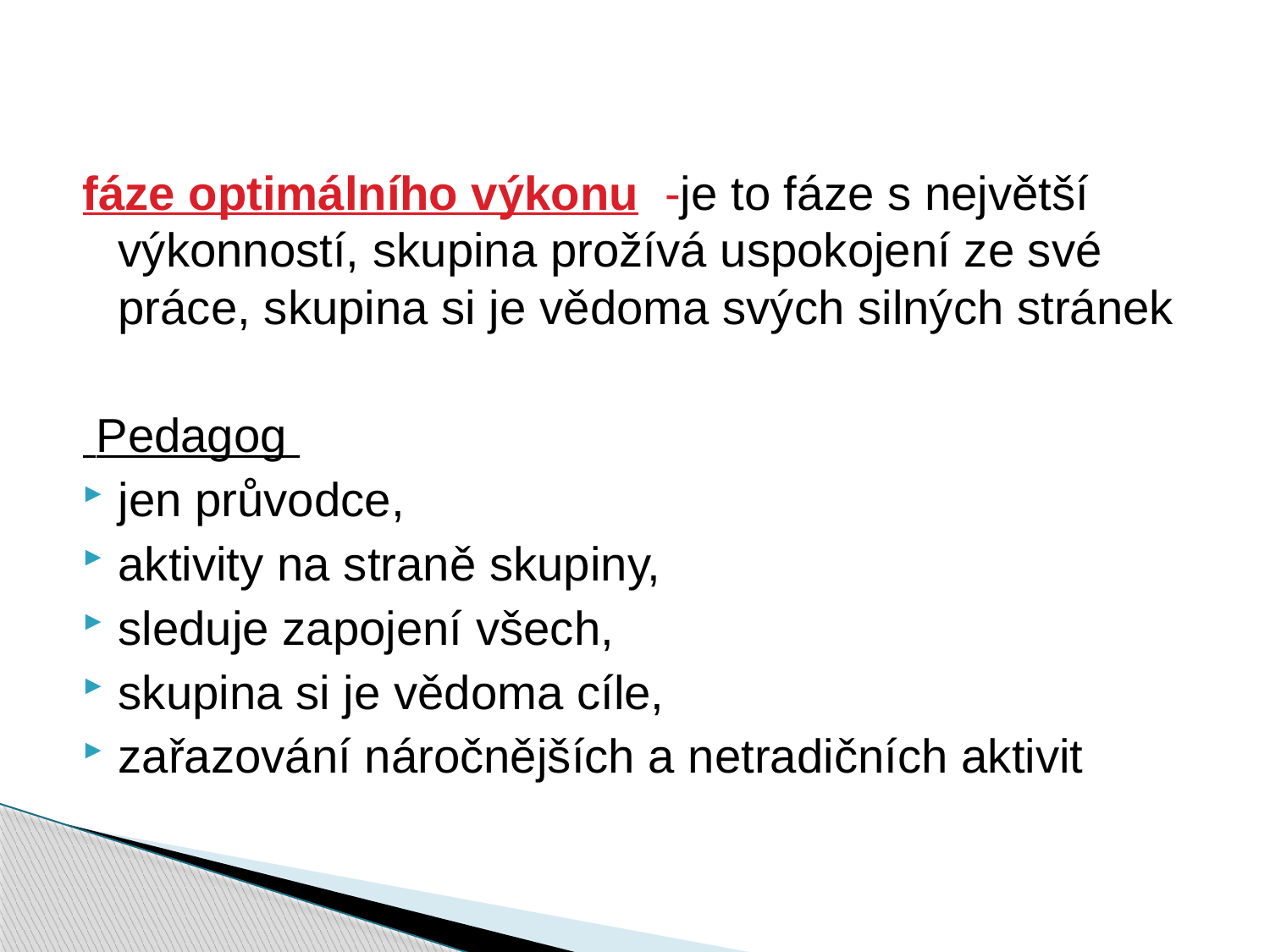

#
fáze optimálního výkonu  -je to fáze s největší výkonností, skupina prožívá uspokojení ze své práce, skupina si je vědoma svých silných stránek

 Pedagog
jen průvodce,
aktivity na straně skupiny,
sleduje zapojení všech,
skupina si je vědoma cíle,
zařazování náročnějších a netradičních aktivit